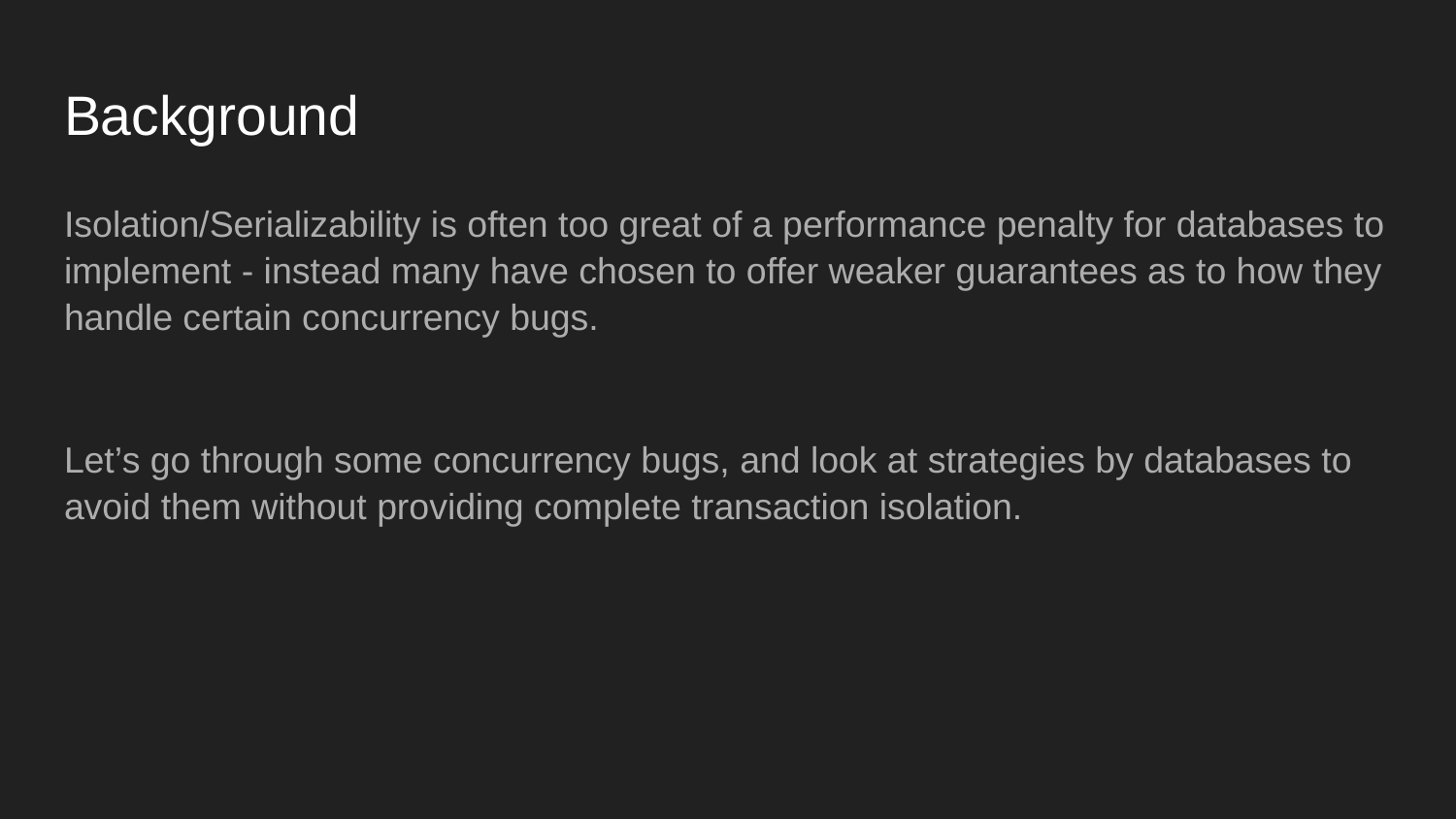

# Background
Isolation/Serializability is often too great of a performance penalty for databases to implement - instead many have chosen to offer weaker guarantees as to how they handle certain concurrency bugs.

Let’s go through some concurrency bugs, and look at strategies by databases to avoid them without providing complete transaction isolation.